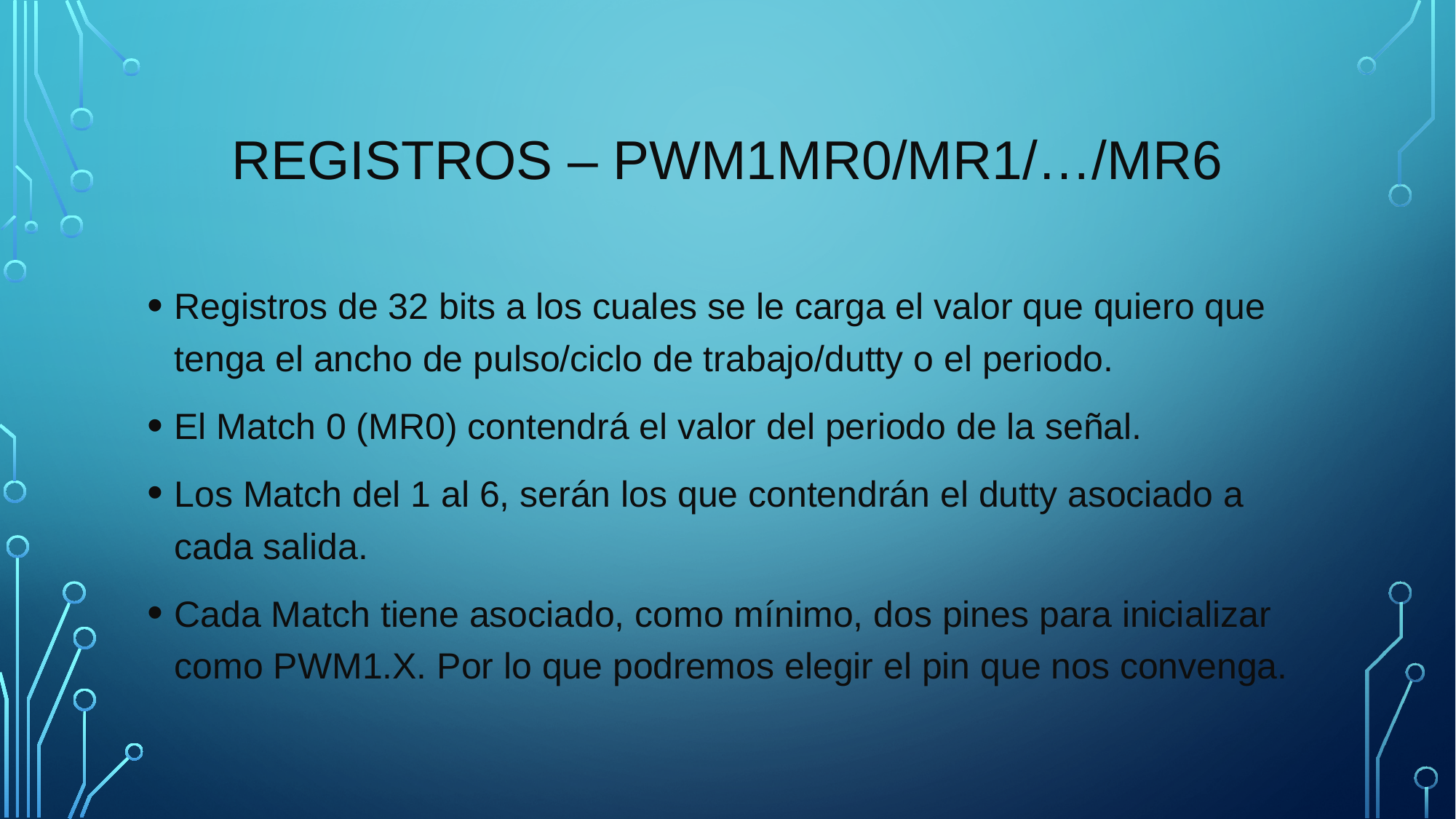

# Registros – PWM1mr0/mr1/…/mr6
Registros de 32 bits a los cuales se le carga el valor que quiero que tenga el ancho de pulso/ciclo de trabajo/dutty o el periodo.
El Match 0 (MR0) contendrá el valor del periodo de la señal.
Los Match del 1 al 6, serán los que contendrán el dutty asociado a cada salida.
Cada Match tiene asociado, como mínimo, dos pines para inicializar como PWM1.X. Por lo que podremos elegir el pin que nos convenga.